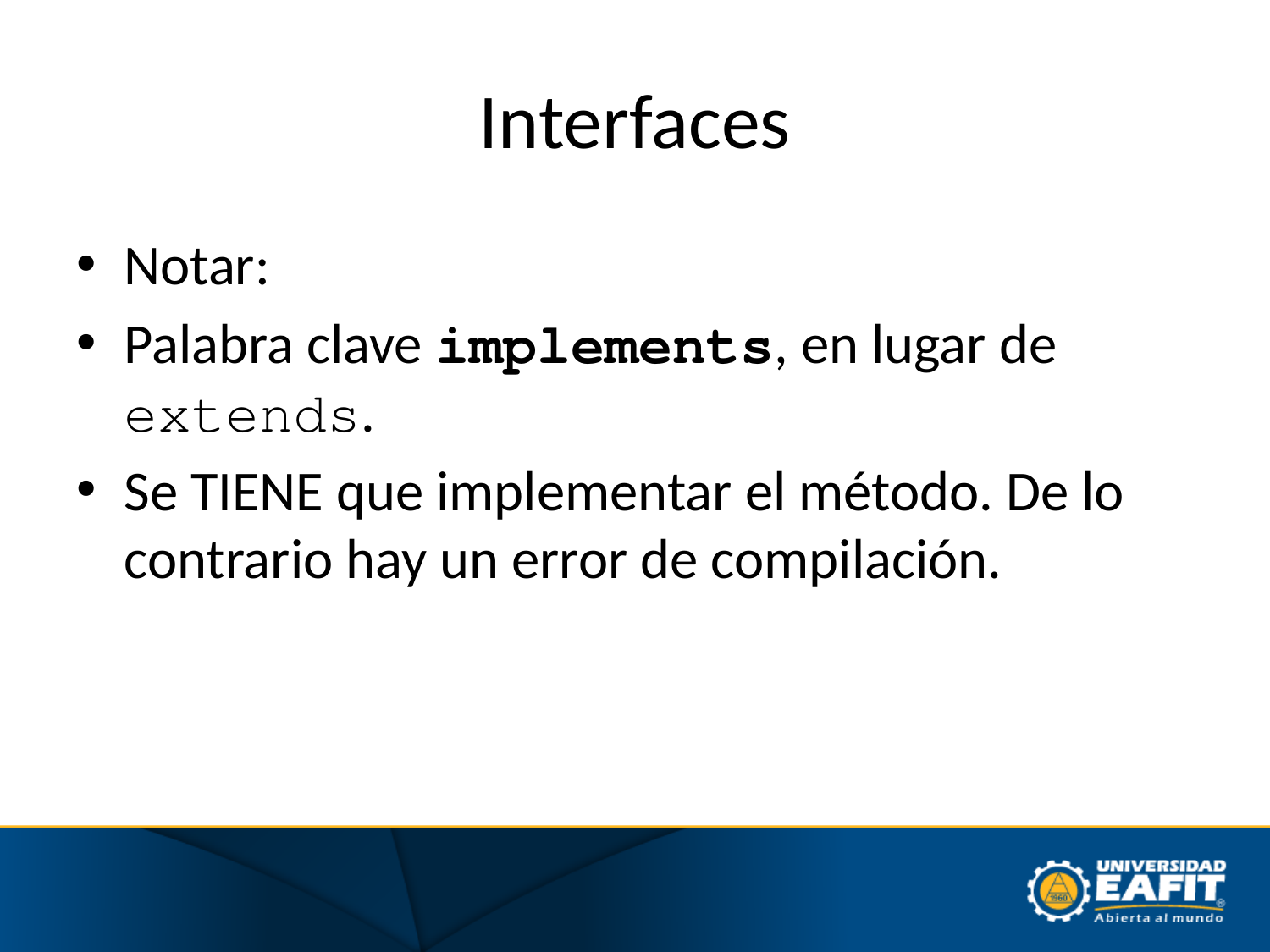

# Interfaces
Notar:
Palabra clave implements, en lugar de extends.
Se TIENE que implementar el método. De lo contrario hay un error de compilación.